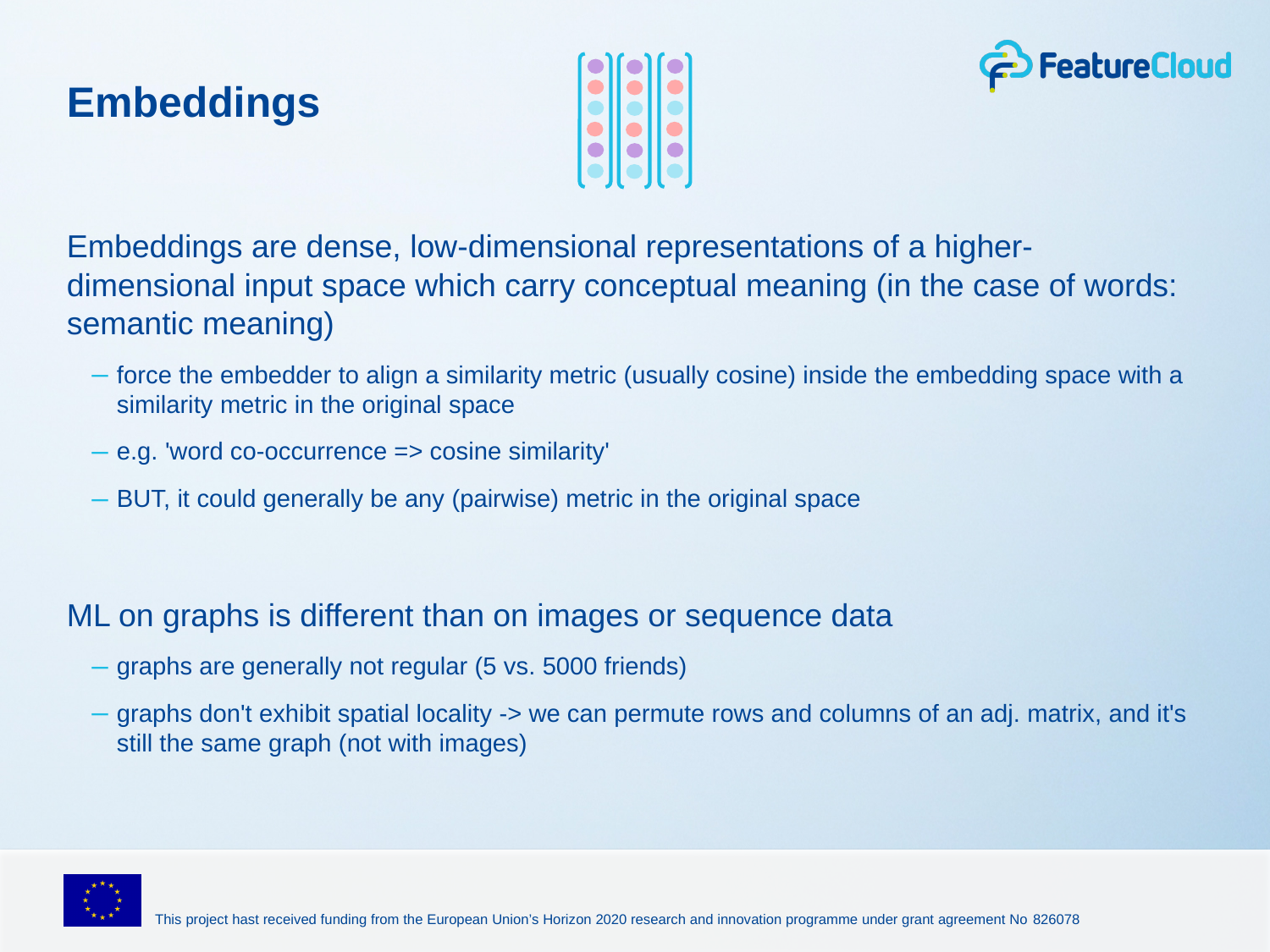

# Embeddings
Embeddings are dense, low-dimensional representations of a higher-dimensional input space which carry conceptual meaning (in the case of words: semantic meaning)
force the embedder to align a similarity metric (usually cosine) inside the embedding space with a similarity metric in the original space
e.g. 'word co-occurrence => cosine similarity'
BUT, it could generally be any (pairwise) metric in the original space

ML on graphs is different than on images or sequence data
graphs are generally not regular (5 vs. 5000 friends)
graphs don't exhibit spatial locality -> we can permute rows and columns of an adj. matrix, and it's still the same graph (not with images)
This project hast received funding from the European Union’s Horizon 2020 research and innovation programme under grant agreement No 826078